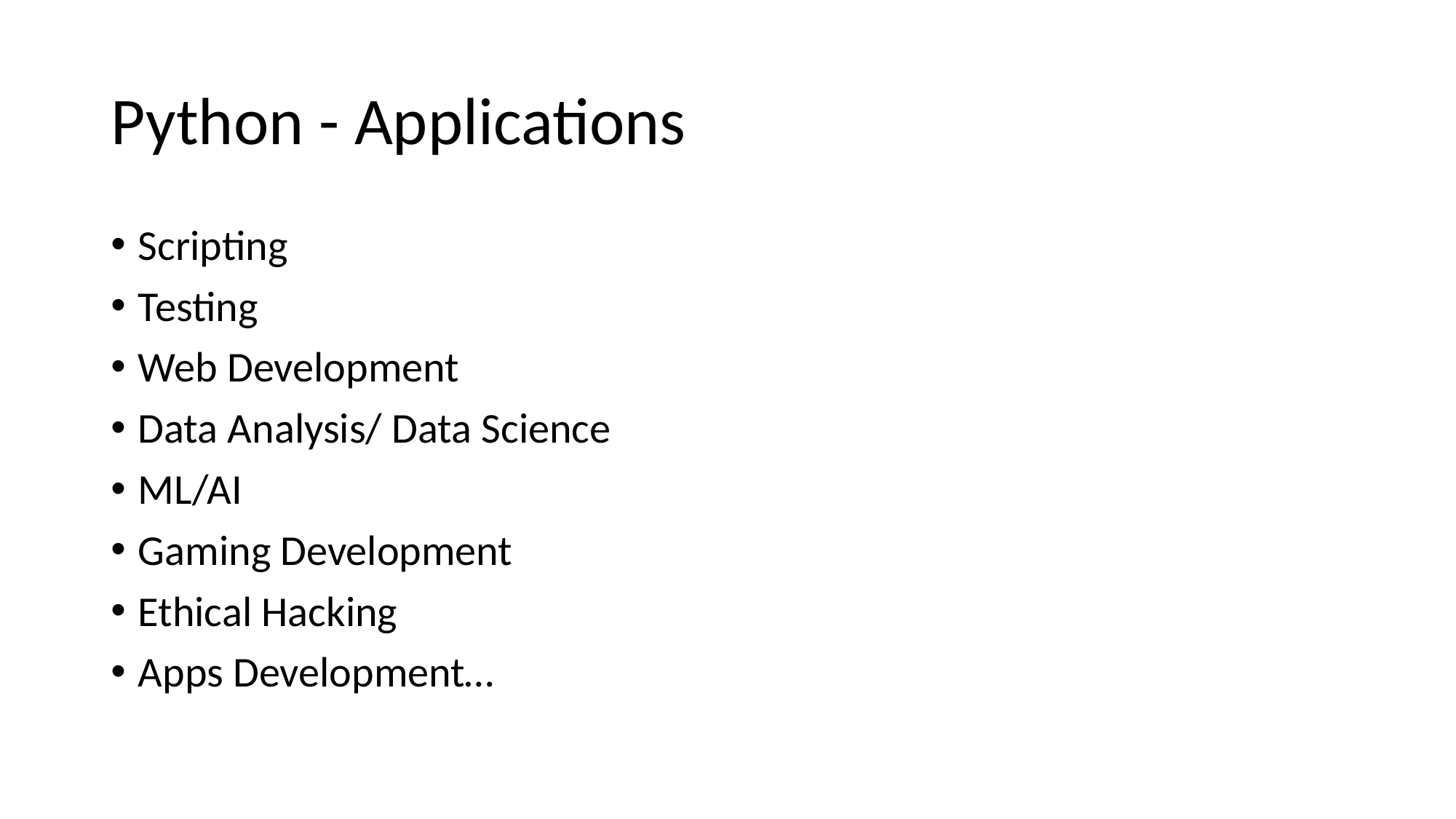

# Python - Applications
Scripting
Testing
Web Development
Data Analysis/ Data Science
ML/AI
Gaming Development
Ethical Hacking
Apps Development…